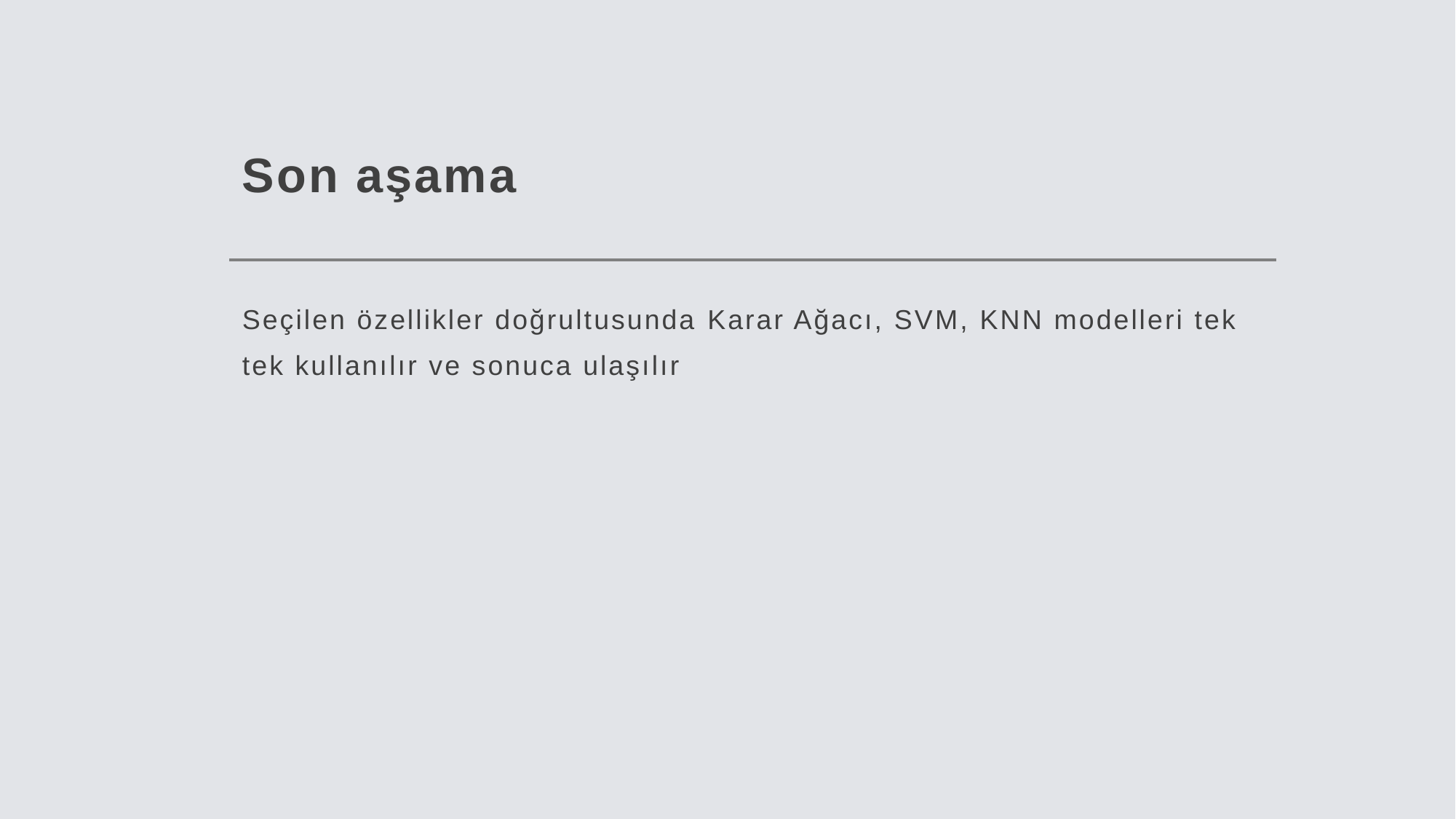

# Son aşama
Seçilen özellikler doğrultusunda Karar Ağacı, SVM, KNN modelleri tek tek kullanılır ve sonuca ulaşılır